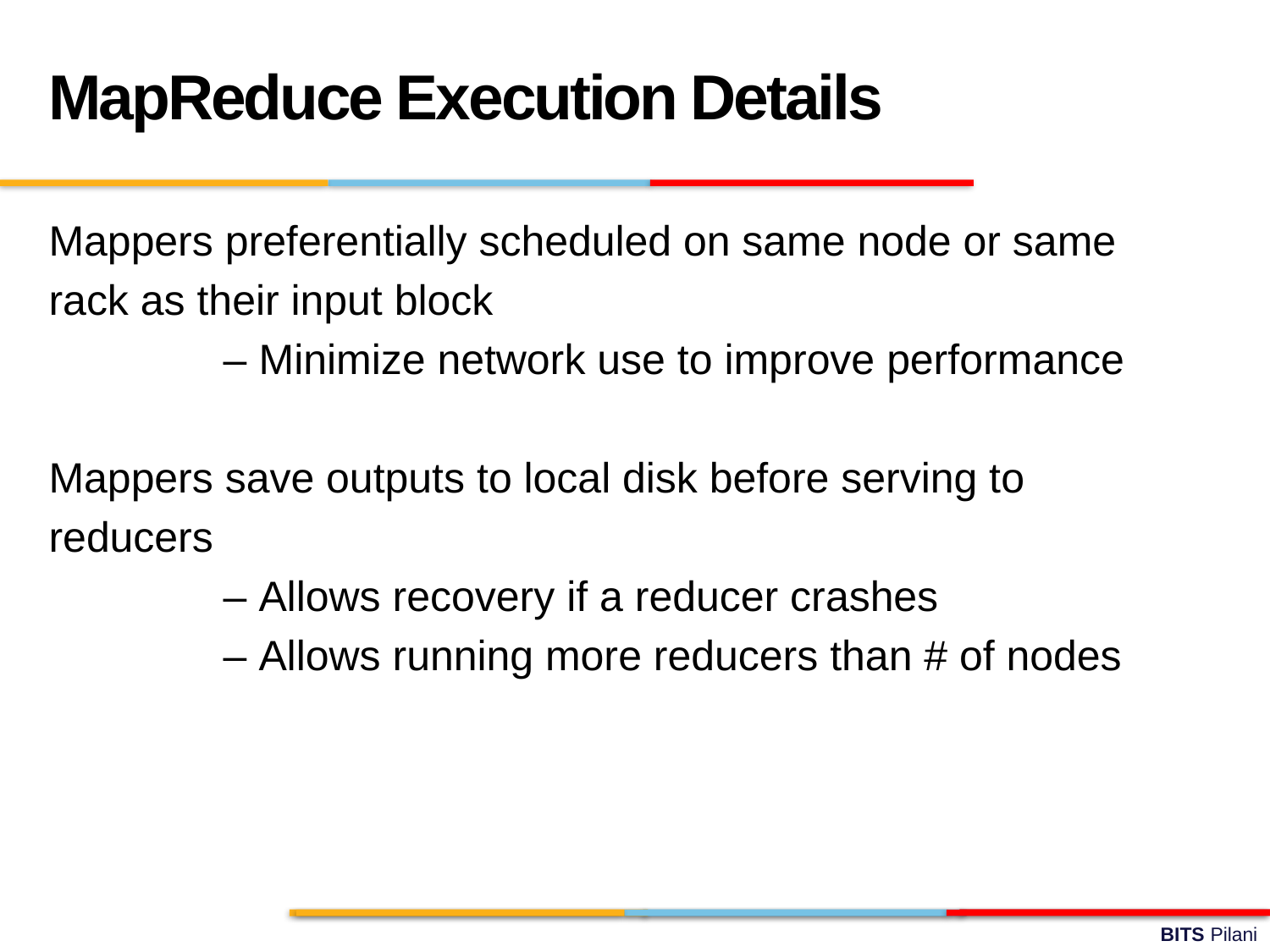

MapReduce Execution Details
Mappers preferentially scheduled on same node or same
rack as their input block
		– Minimize network use to improve performance

Mappers save outputs to local disk before serving to
reducers
		– Allows recovery if a reducer crashes
		– Allows running more reducers than # of nodes